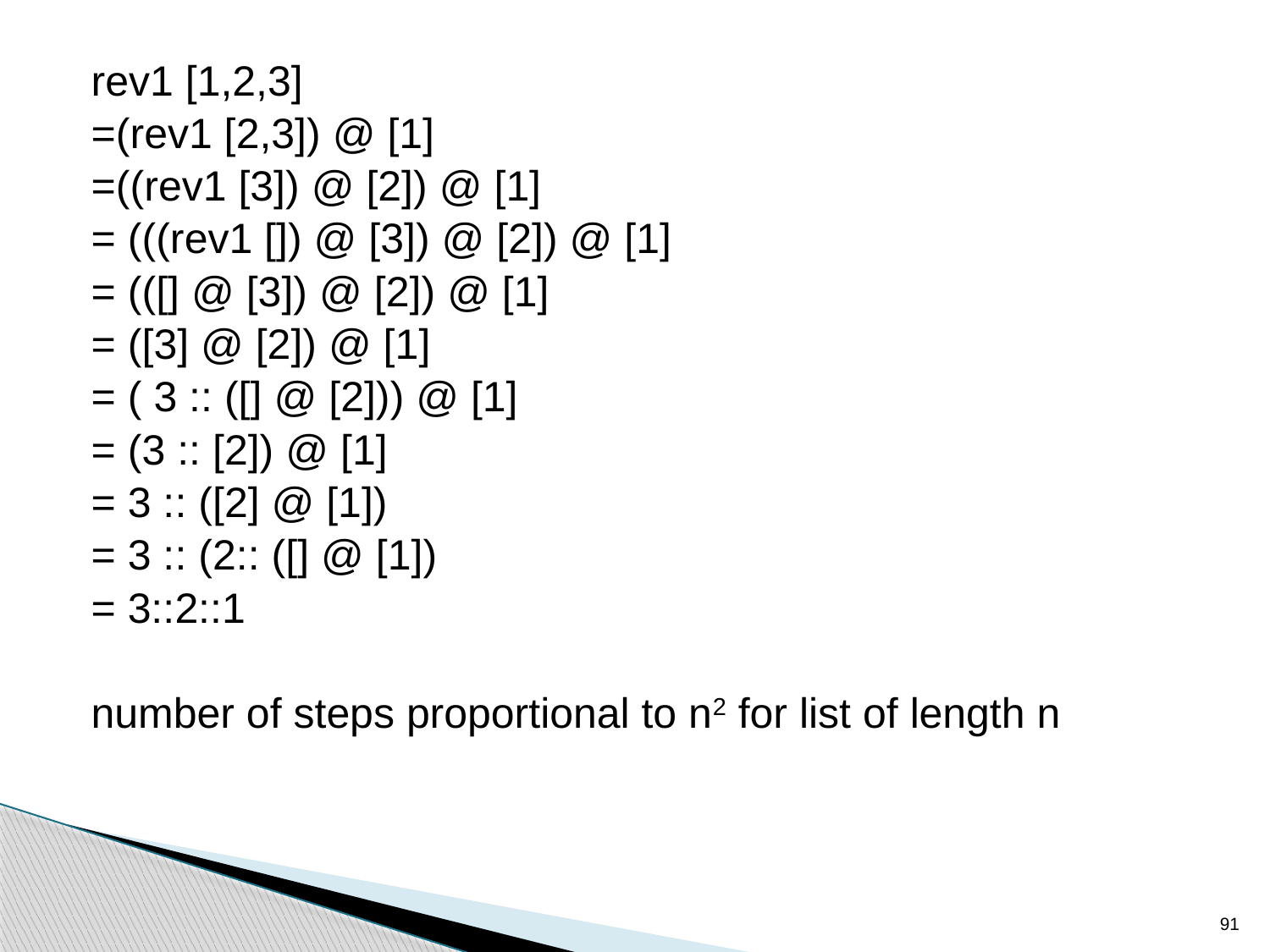

rev1 [1,2,3]
=(rev1 [2,3]) @ [1]
=((rev1 [3]) @ [2]) @ [1]
= (((rev1 []) @ [3]) @ [2]) @ [1]
= (([] @ [3]) @ [2]) @ [1]
= ([3] @ [2]) @ [1]
= ( 3 :: ([] @ [2])) @ [1]
= (3 :: [2]) @ [1]
= 3 :: ([2] @ [1])
= 3 :: (2:: ([] @ [1])
= 3::2::1

number of steps proportional to n2 for list of length n

91